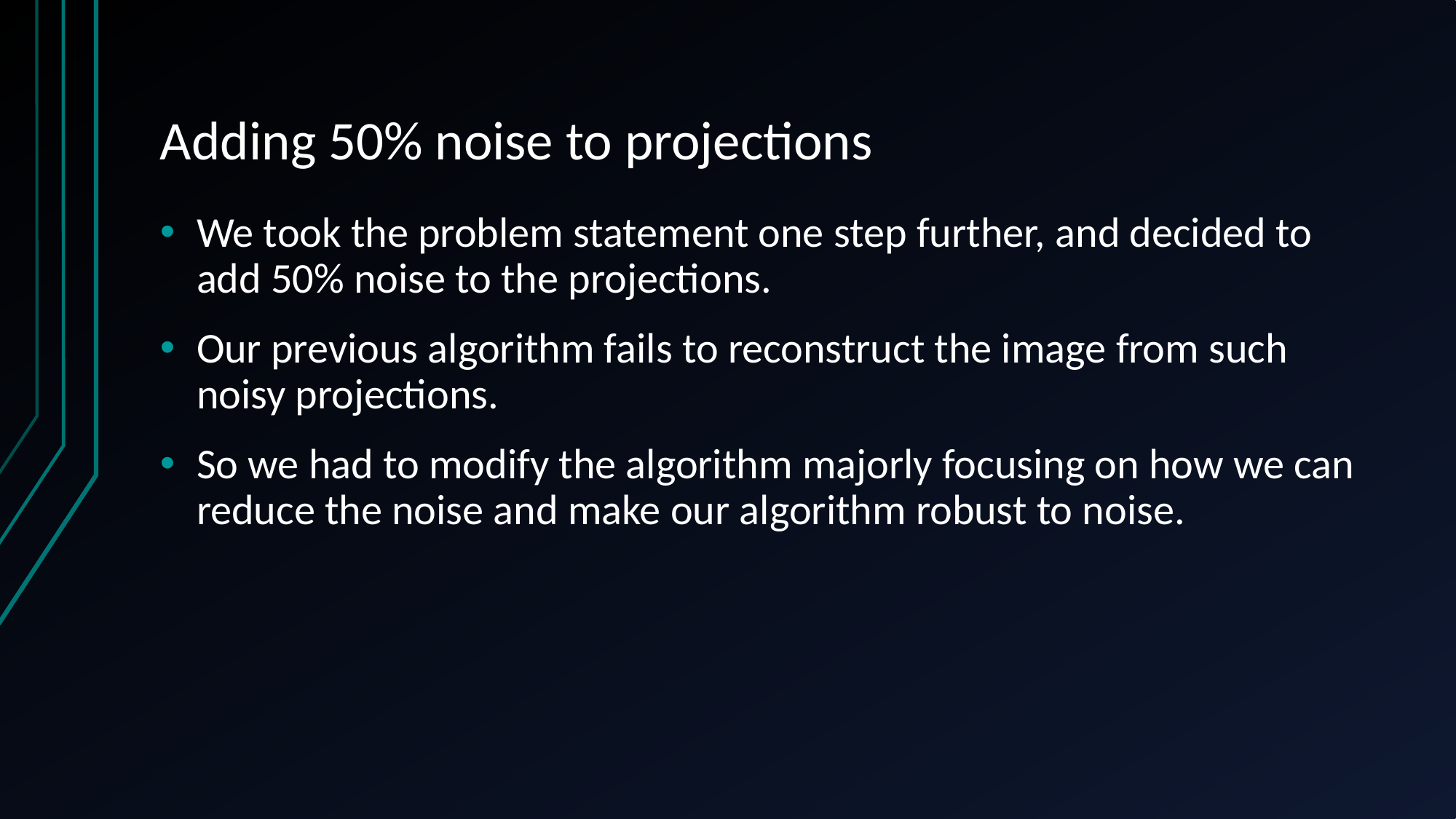

# Adding 50% noise to projections
We took the problem statement one step further, and decided to add 50% noise to the projections.
Our previous algorithm fails to reconstruct the image from such noisy projections.
So we had to modify the algorithm majorly focusing on how we can reduce the noise and make our algorithm robust to noise.